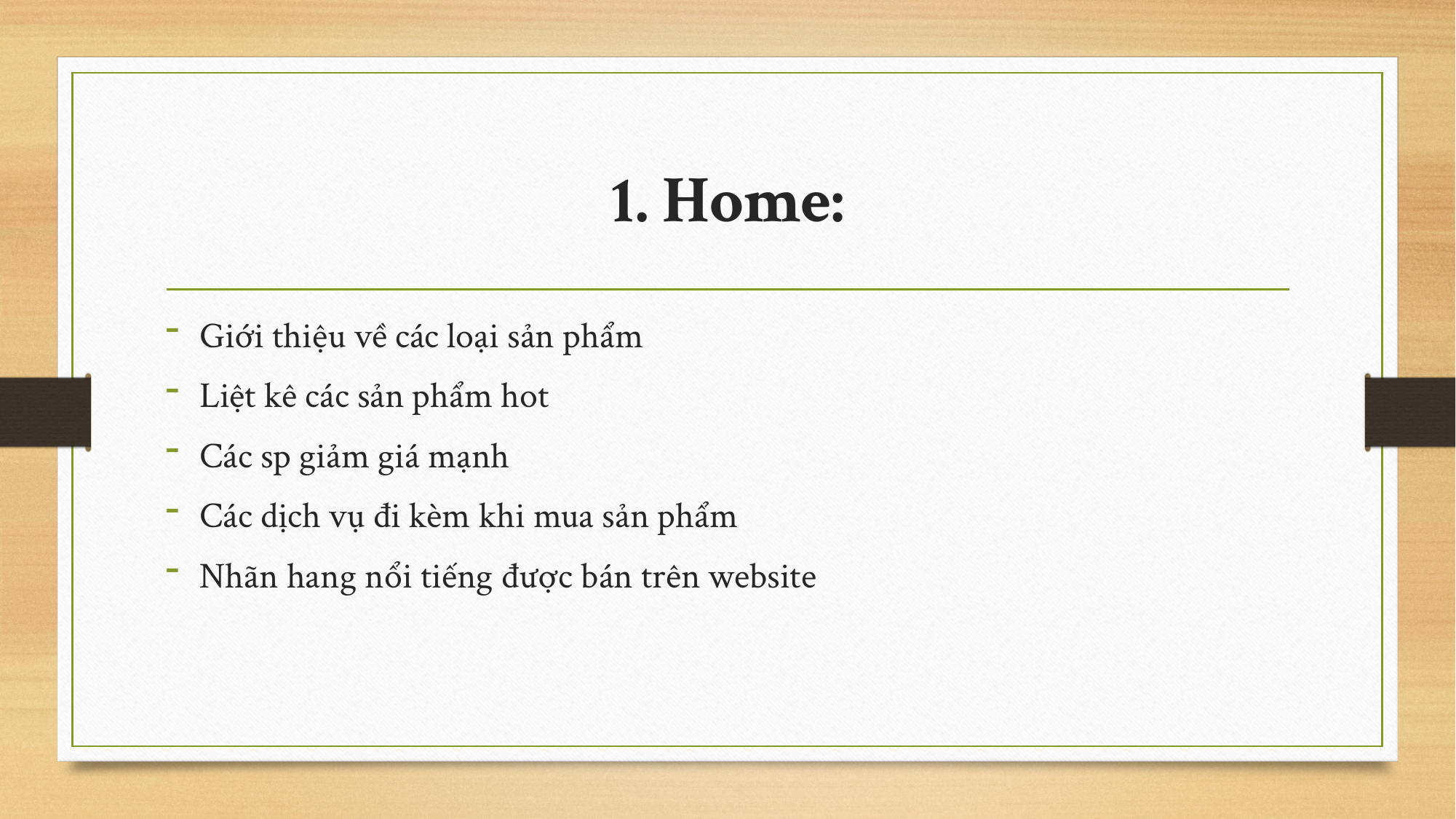

# 1. Home:
Giới thiệu về các loại sản phẩm
Liệt kê các sản phẩm hot
Các sp giảm giá mạnh
Các dịch vụ đi kèm khi mua sản phẩm
Nhãn hang nổi tiếng được bán trên website